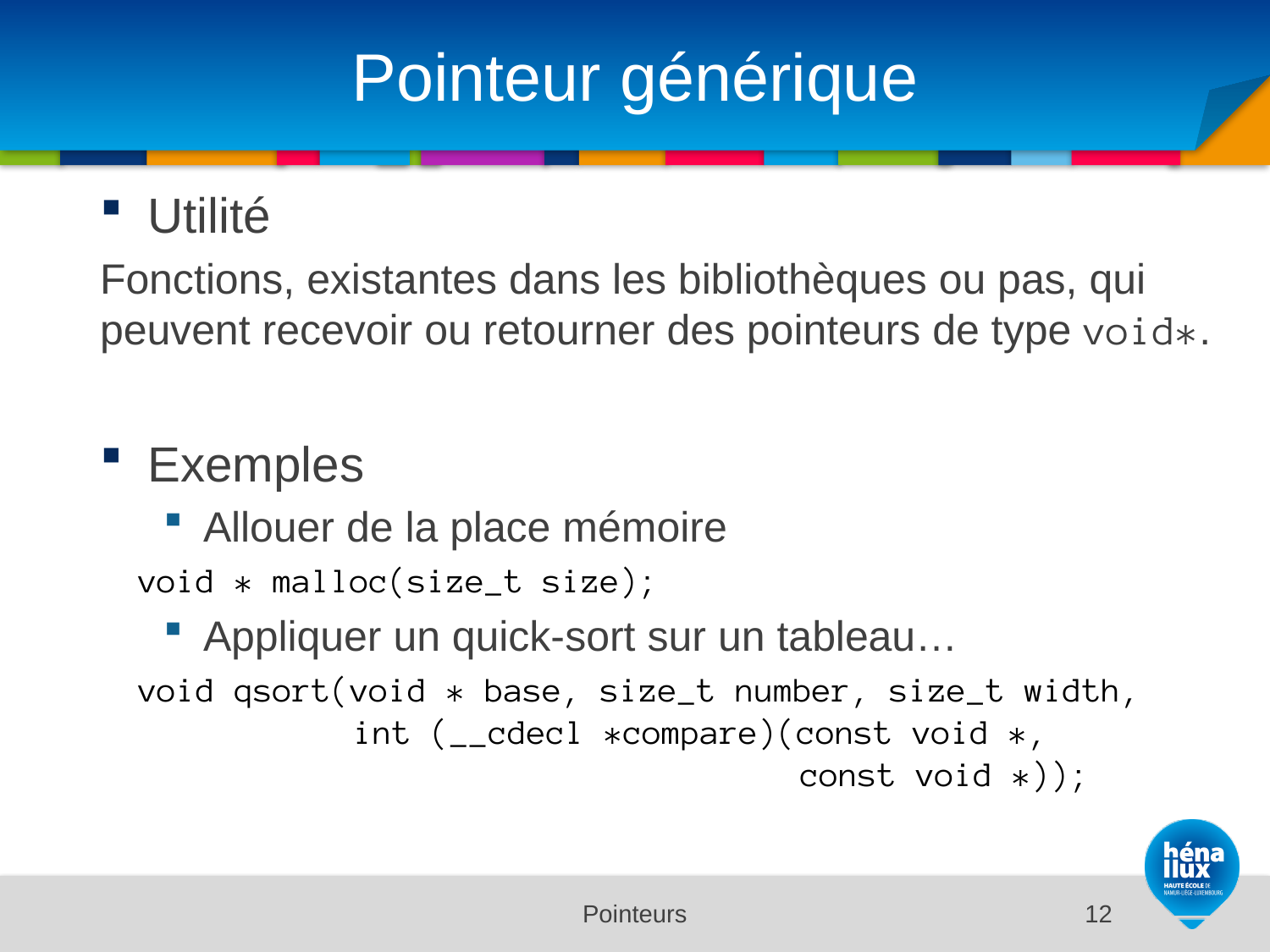

# Pointeur générique
Utilité
Fonctions, existantes dans les bibliothèques ou pas, qui peuvent recevoir ou retourner des pointeurs de type void*.

Exemples
Allouer de la place mémoire
  void * malloc(size_t size);
Appliquer un quick-sort sur un tableau…
  void qsort(void * base, size_t number, size_t width,
         	int (__cdecl *compare)(const void *,
                   		          const void *));

Pointeurs
12